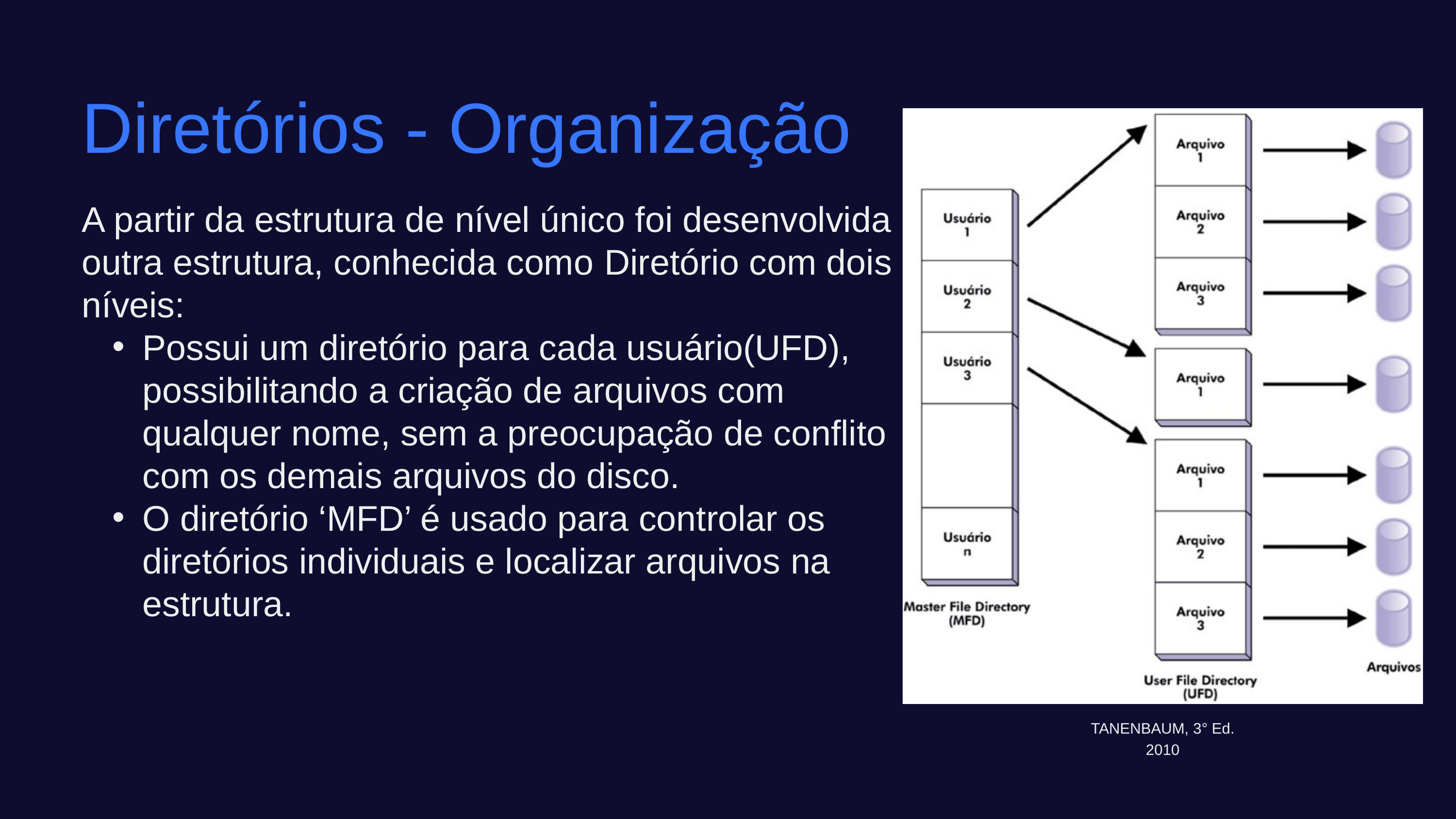

Diretórios - Organização

A partir da estrutura de nível único foi desenvolvida outra estrutura, conhecida como Diretório com dois níveis:
Possui um diretório para cada usuário(UFD), possibilitando a criação de arquivos com qualquer nome, sem a preocupação de conflito com os demais arquivos do disco.
O diretório ‘MFD’ é usado para controlar os diretórios individuais e localizar arquivos na estrutura.
TANENBAUM, 3° Ed. 2010